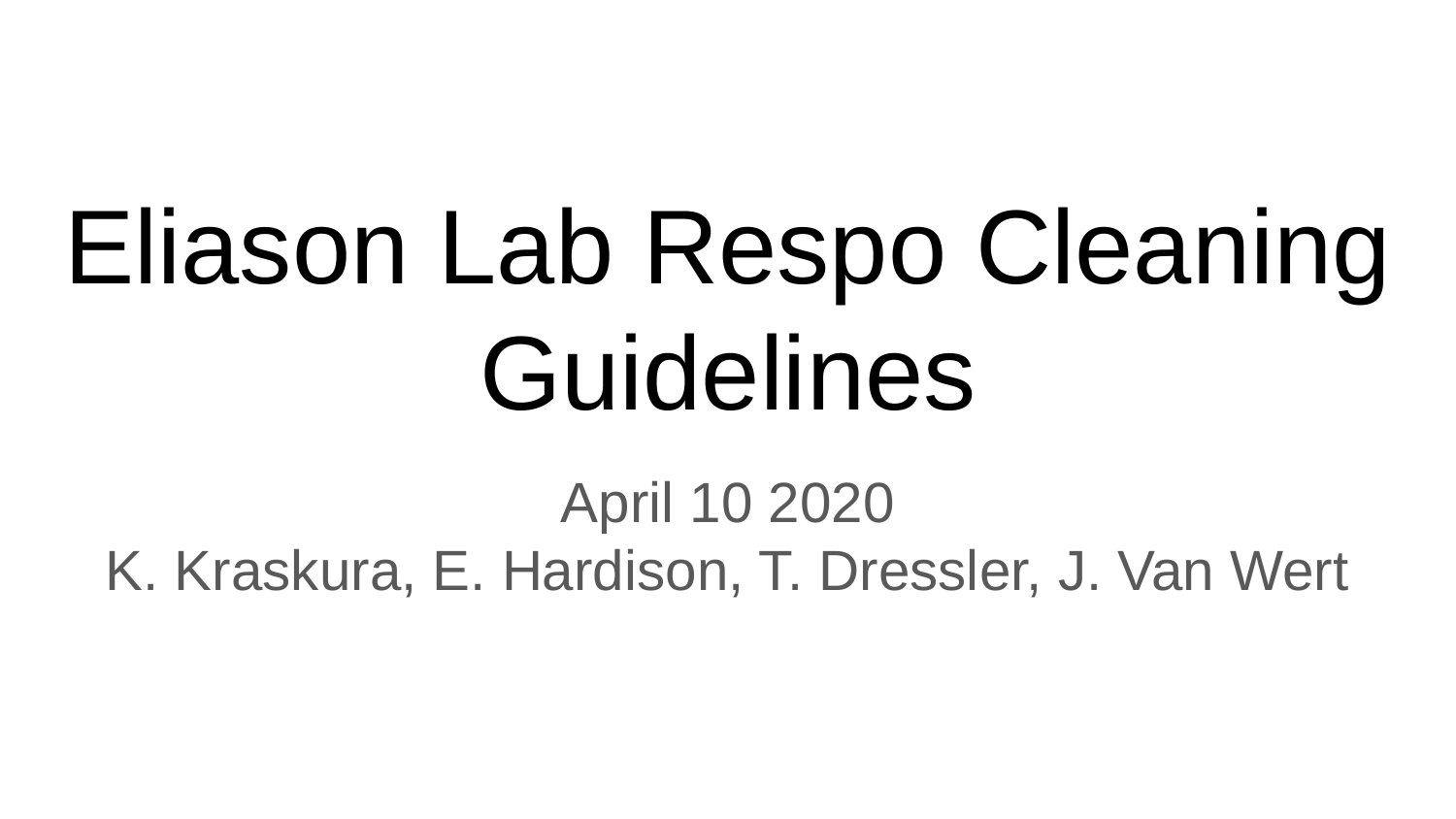

# Eliason Lab Respo Cleaning Guidelines
April 10 2020
K. Kraskura, E. Hardison, T. Dressler, J. Van Wert